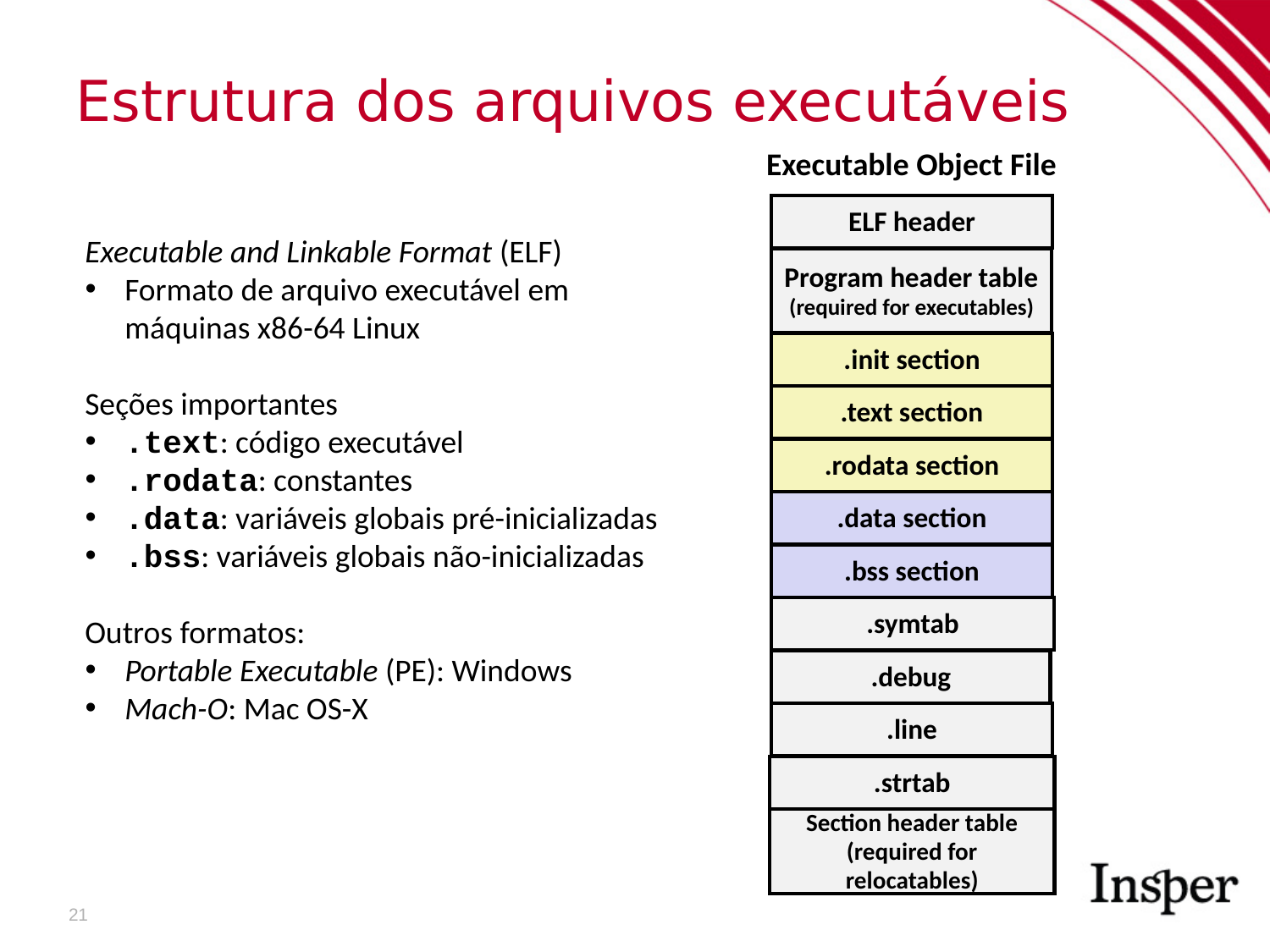

Estrutura dos arquivos executáveis
Executable Object File
ELF header
Executable and Linkable Format (ELF)
Formato de arquivo executável em máquinas x86-64 Linux

Seções importantes
.text: código executável
.rodata: constantes
.data: variáveis globais pré-inicializadas
.bss: variáveis globais não-inicializadas

Outros formatos:
Portable Executable (PE): Windows
Mach-O: Mac OS-X
Program header table
(required for executables)
.init section
.text section
.rodata section
.data section
.bss section
.symtab
.debug
.line
.strtab
Section header table
(required for relocatables)
21